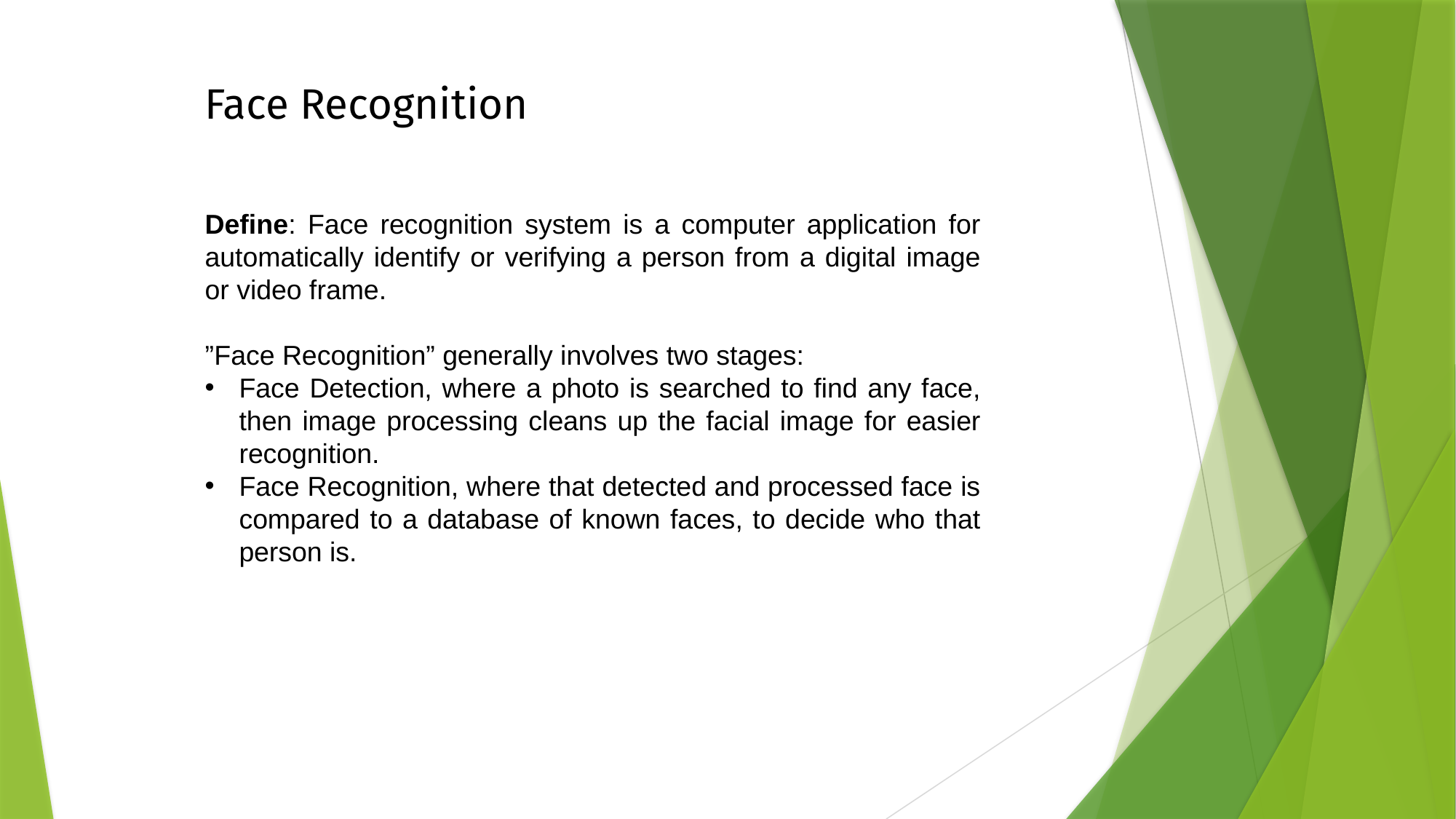

Face Recognition
Deﬁne: Face recognition system is a computer application for automatically identify or verifying a person from a digital image or video frame.

”Face Recognition” generally involves two stages:
Face Detection, where a photo is searched to ﬁnd any face, then image processing cleans up the facial image for easier recognition.
Face Recognition, where that detected and processed face is compared to a database of known faces, to decide who that person is.